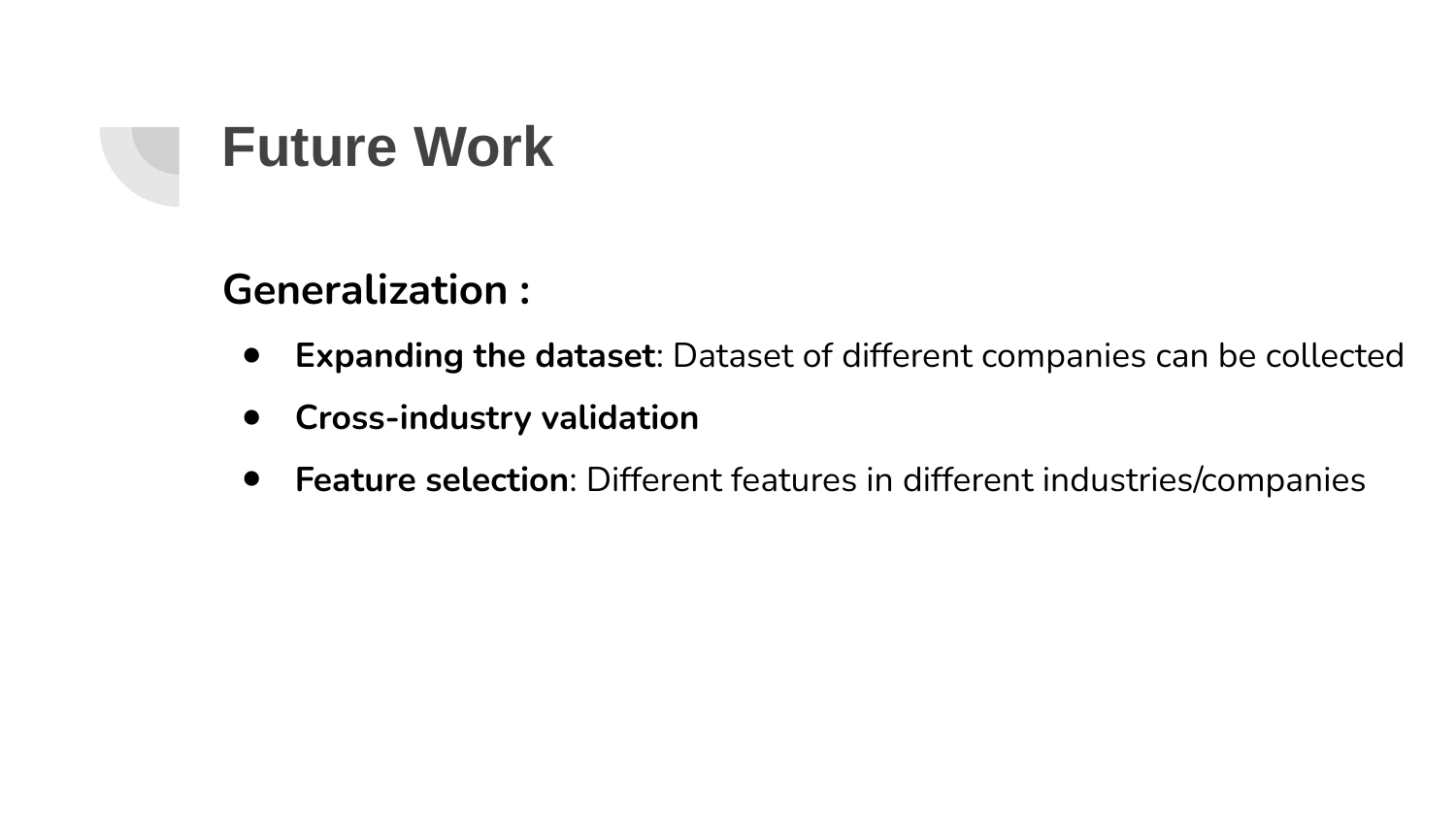

# Future Work
Generalization :
Expanding the dataset: Dataset of different companies can be collected
Cross-industry validation
Feature selection: Different features in different industries/companies